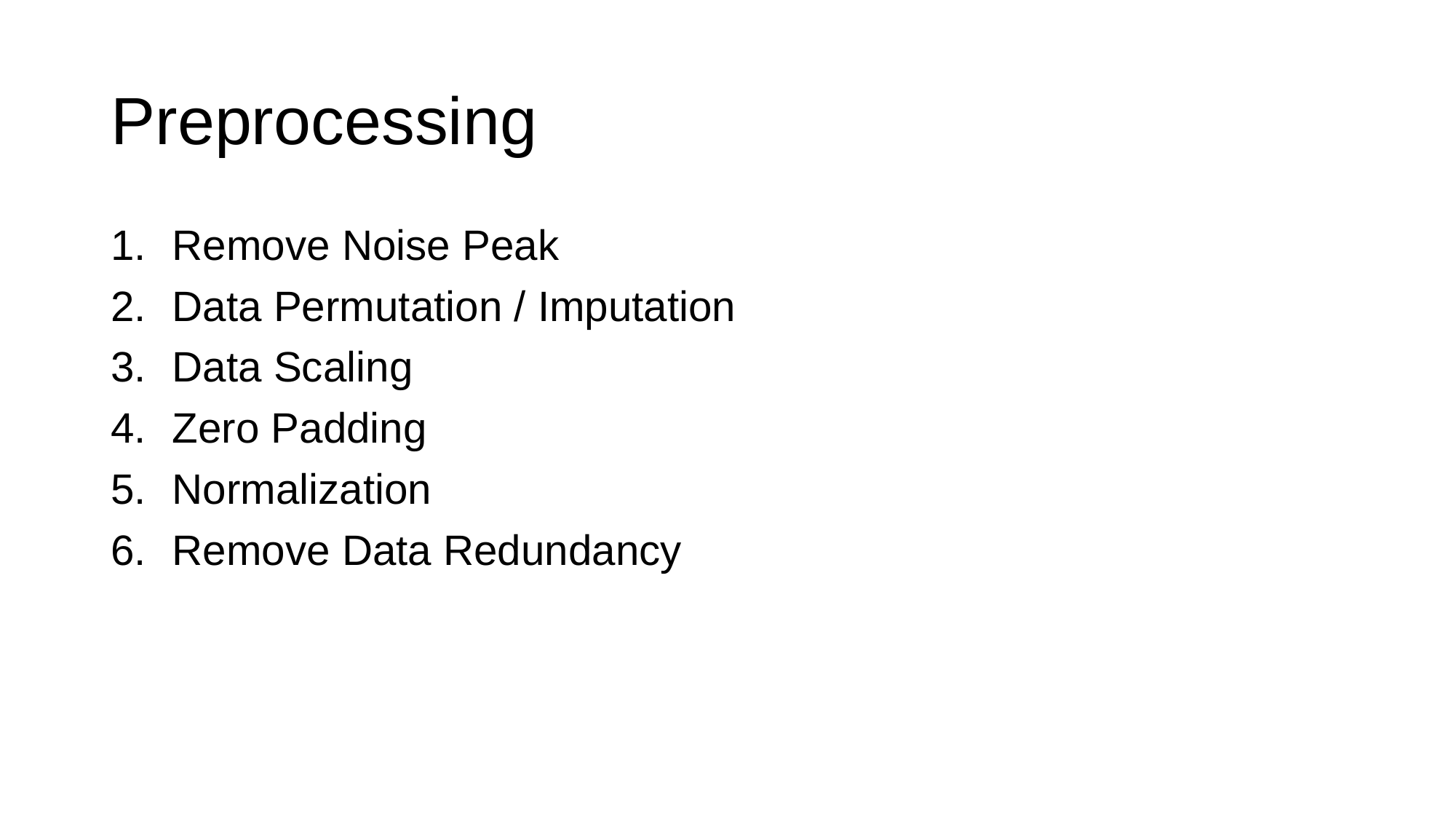

# Preprocessing
Remove Noise Peak
Data Permutation / Imputation
Data Scaling
Zero Padding
Normalization
Remove Data Redundancy